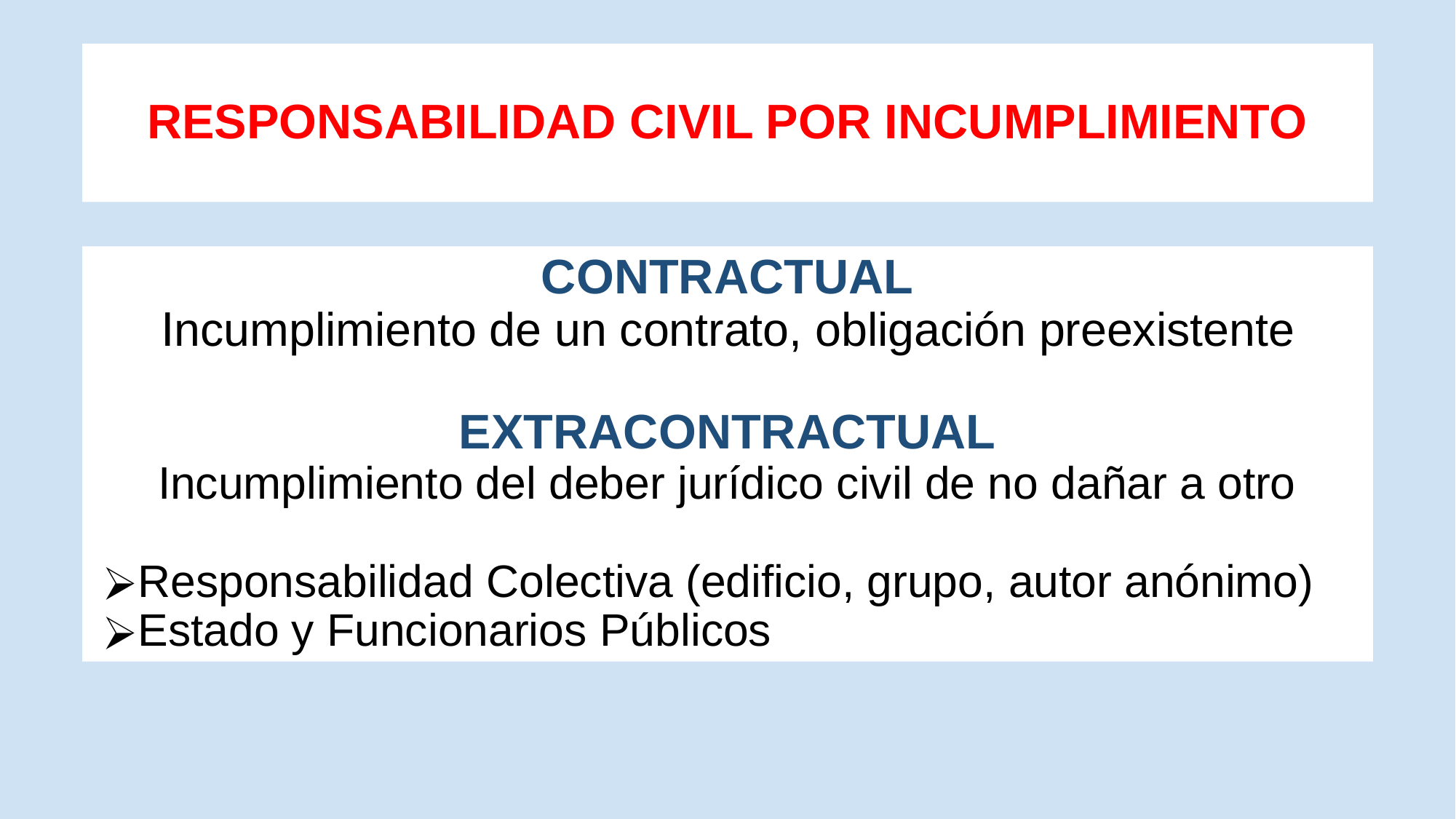

# RESPONSABILIDAD CIVIL POR INCUMPLIMIENTO
CONTRACTUAL
Incumplimiento de un contrato, obligación preexistente

EXTRACONTRACTUAL
Incumplimiento del deber jurídico civil de no dañar a otro

Responsabilidad Colectiva (edificio, grupo, autor anónimo)
Estado y Funcionarios Públicos